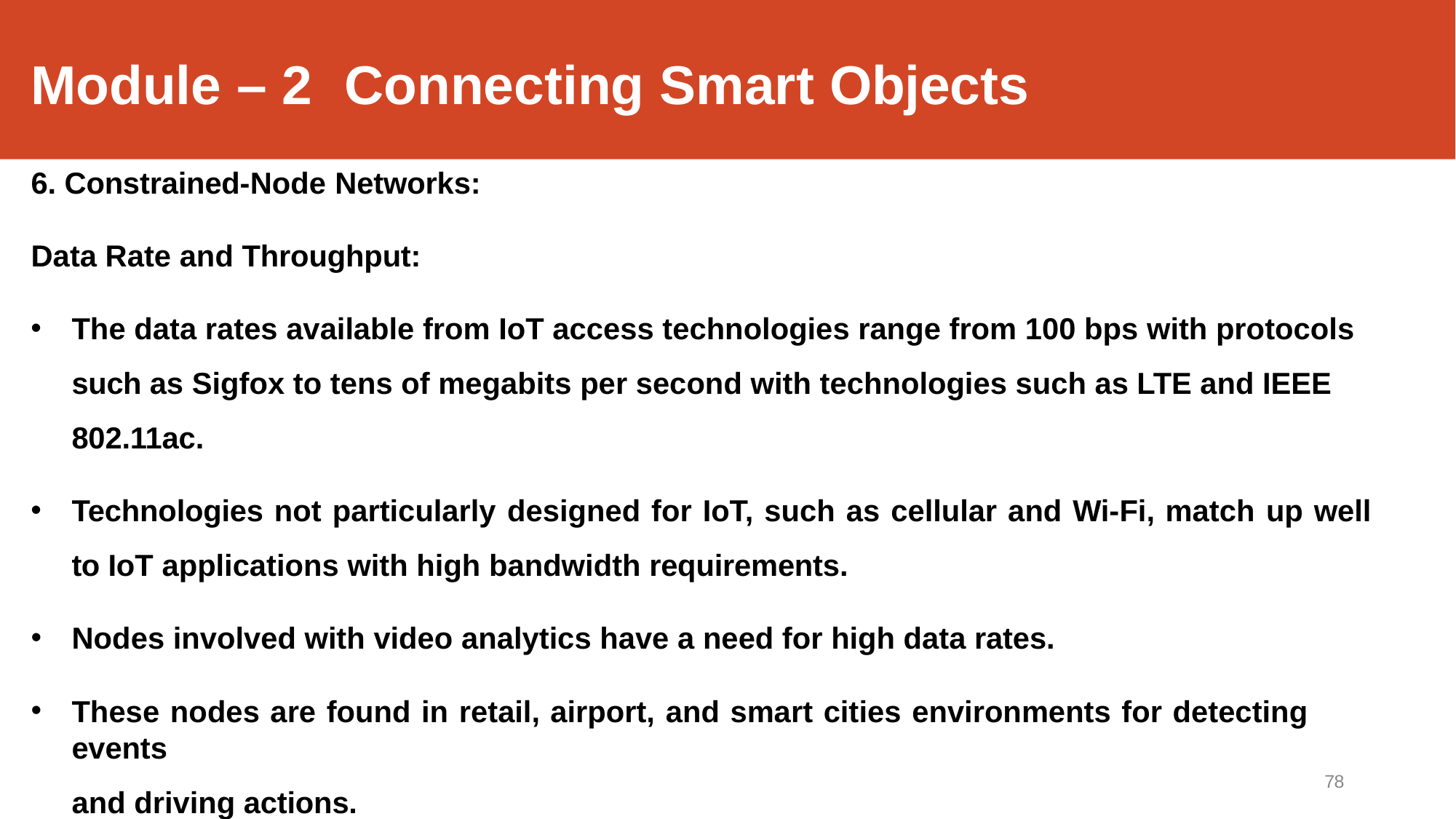

# Module – 2	Connecting Smart Objects
Constrained-Node Networks:
Data Rate and Throughput:
The data rates available from IoT access technologies range from 100 bps with protocols such as Sigfox to tens of megabits per second with technologies such as LTE and IEEE 802.11ac.
Technologies not particularly designed for IoT, such as cellular and Wi-Fi, match up well to IoT applications with high bandwidth requirements.
Nodes involved with video analytics have a need for high data rates.
These nodes are found in retail, airport, and smart cities environments for detecting events
and driving actions.
78